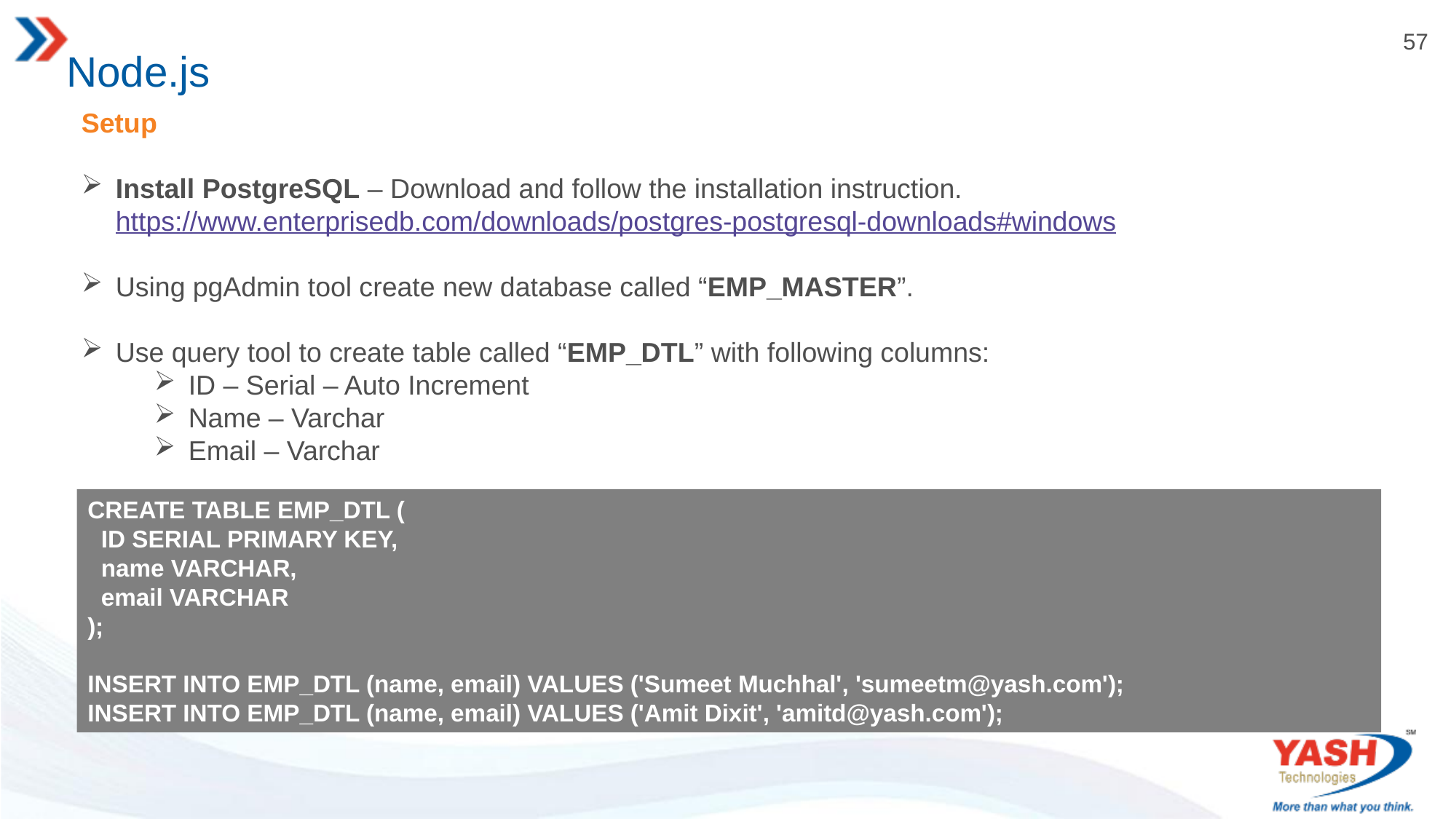

# Node.js
Setup

Install PostgreSQL – Download and follow the installation instruction.
https://www.enterprisedb.com/downloads/postgres-postgresql-downloads#windows

Using pgAdmin tool create new database called “EMP_MASTER”.

Use query tool to create table called “EMP_DTL” with following columns:
ID – Serial – Auto Increment
Name – Varchar
Email – Varchar
CREATE TABLE EMP_DTL (
  ID SERIAL PRIMARY KEY,
  name VARCHAR,
  email VARCHAR
);

INSERT INTO EMP_DTL (name, email) VALUES ('Sumeet Muchhal', 'sumeetm@yash.com');
INSERT INTO EMP_DTL (name, email) VALUES ('Amit Dixit', 'amitd@yash.com');